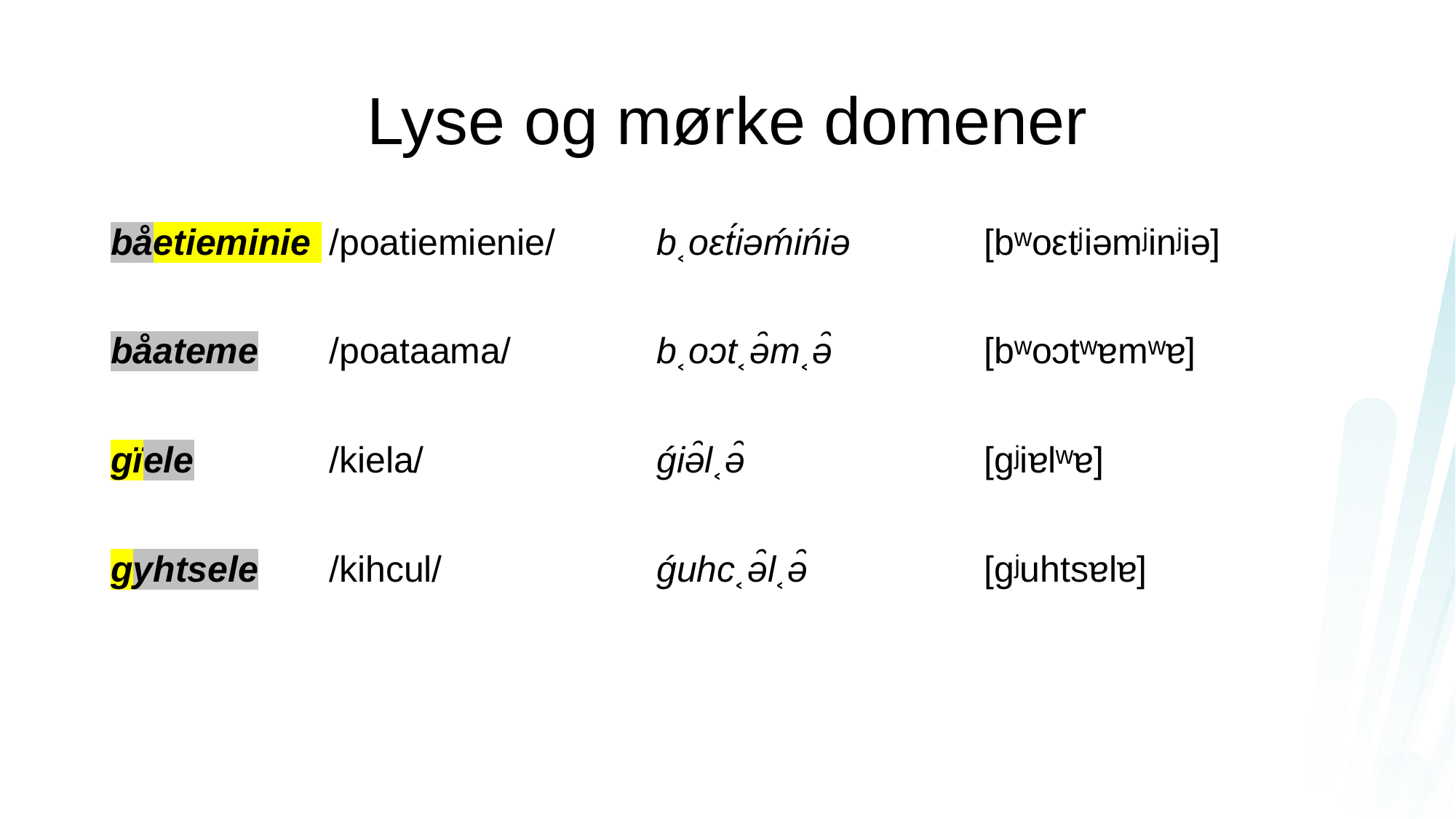

# Lyse og mørke domener
båetieminie 	/poatiemienie/	b˱oεt́iəḿińiə		[bʷoεtʲiəmʲinʲiə]

båateme	/poataama/		b˱oɔt˱ə̑m˱ə̑		[bʷoɔtʷɐmʷɐ]

gïele		/kiela/			ǵiə̑l˱ə̑ 			[gʲiɐlʷɐ]

gyhtsele	/kihcul/		ǵuhc˱ə̑l˱ə̑ 		[gʲuhtsɐlɐ]